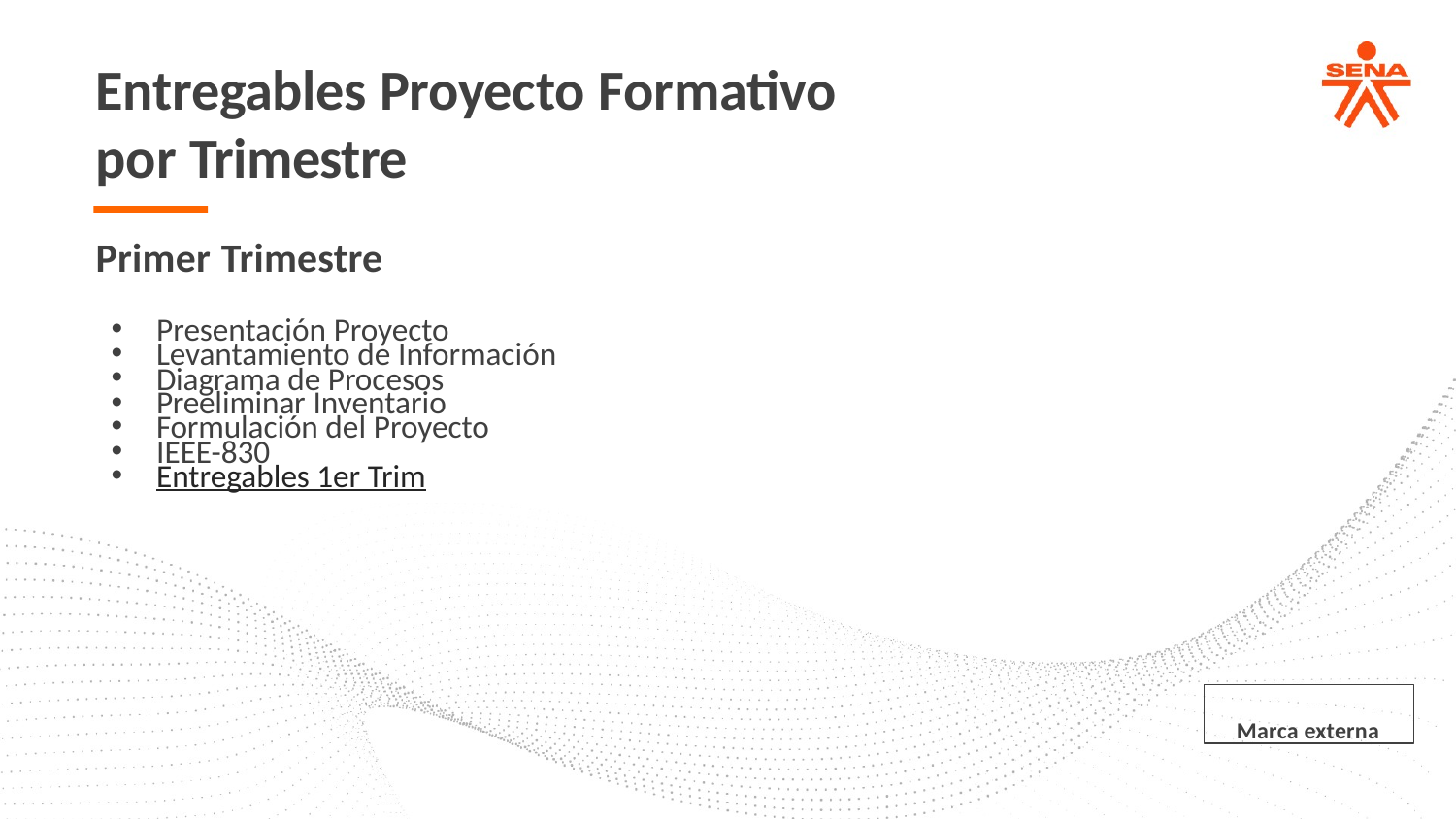

# Entregables Proyecto Formativo
por Trimestre

Primer Trimestre
Presentación Proyecto
Levantamiento de Información
Diagrama de Procesos
Preeliminar Inventario
Formulación del Proyecto
IEEE-830
Entregables 1er Trim

Marca externa